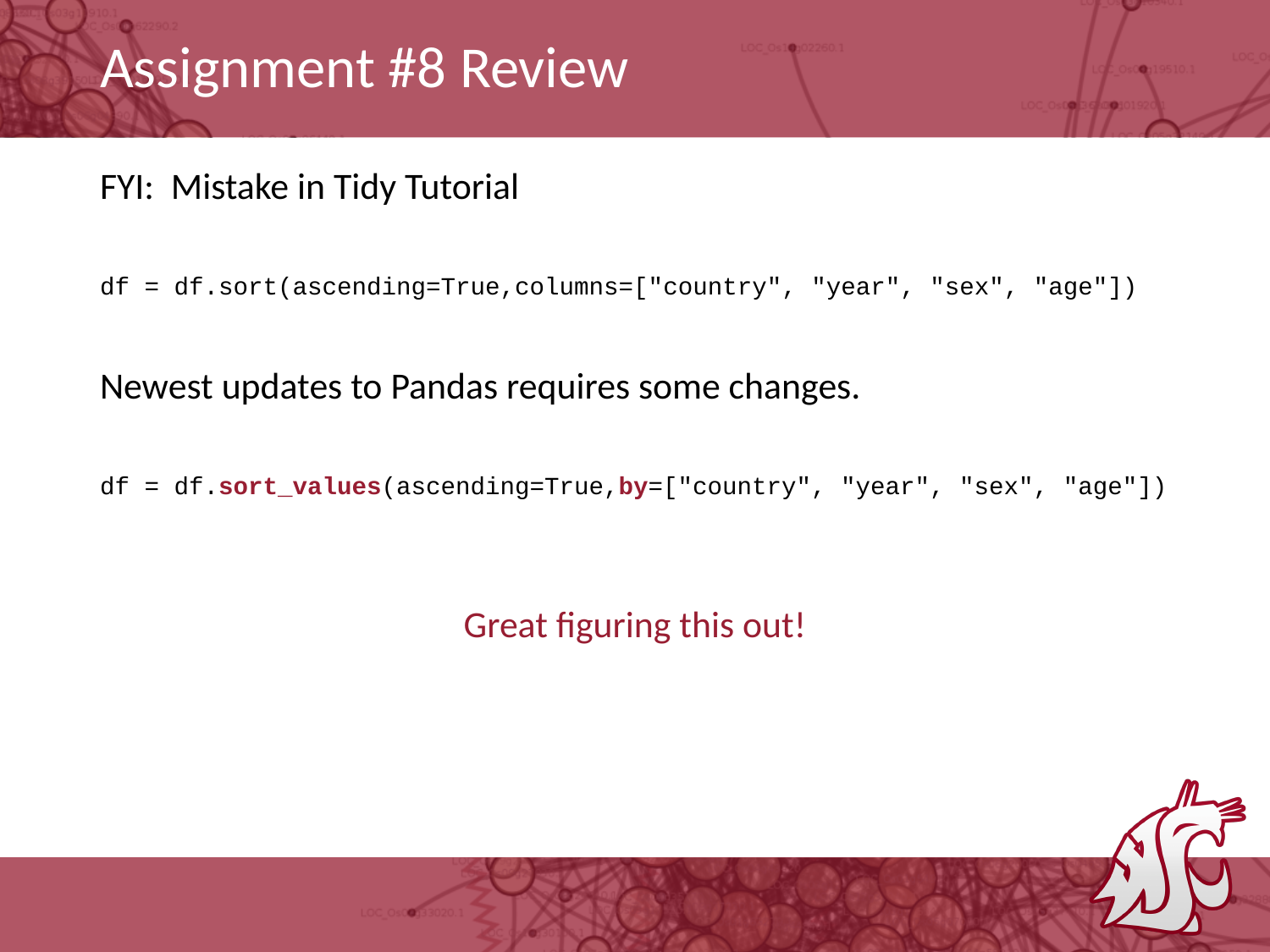

# Assignment #8 Review
FYI:  Mistake in Tidy Tutorial

df = df.sort(ascending=True,columns=["country", "year", "sex", "age"])

Newest updates to Pandas requires some changes.

df = df.sort_values(ascending=True,by=["country", "year", "sex", "age"])

Great figuring this out!